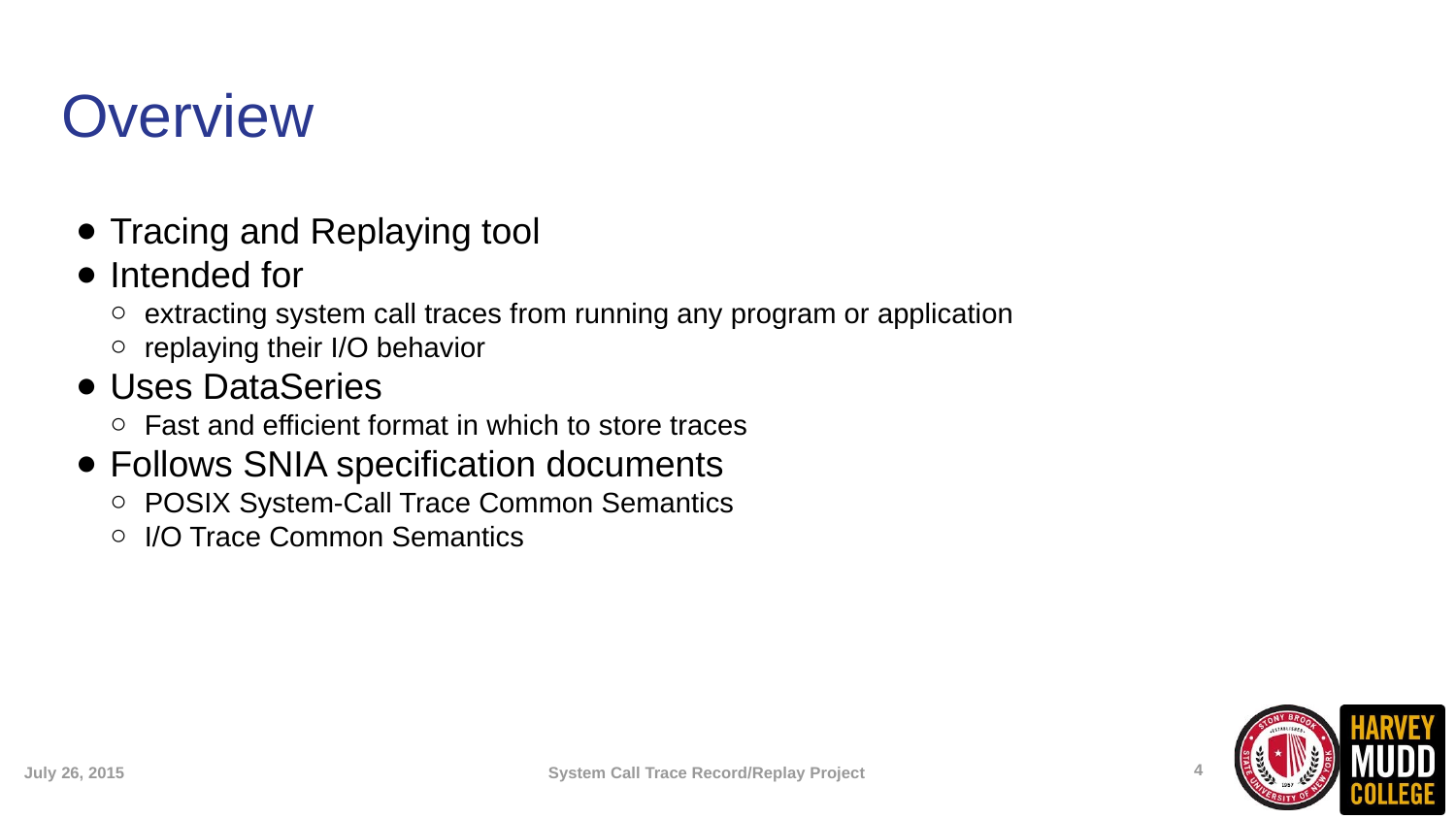

Overview
Tracing and Replaying tool
Intended for
extracting system call traces from running any program or application
replaying their I/O behavior
Uses DataSeries
Fast and efficient format in which to store traces
Follows SNIA specification documents
POSIX System-Call Trace Common Semantics
I/O Trace Common Semantics
4
July 26, 2015
System Call Trace Record/Replay Project